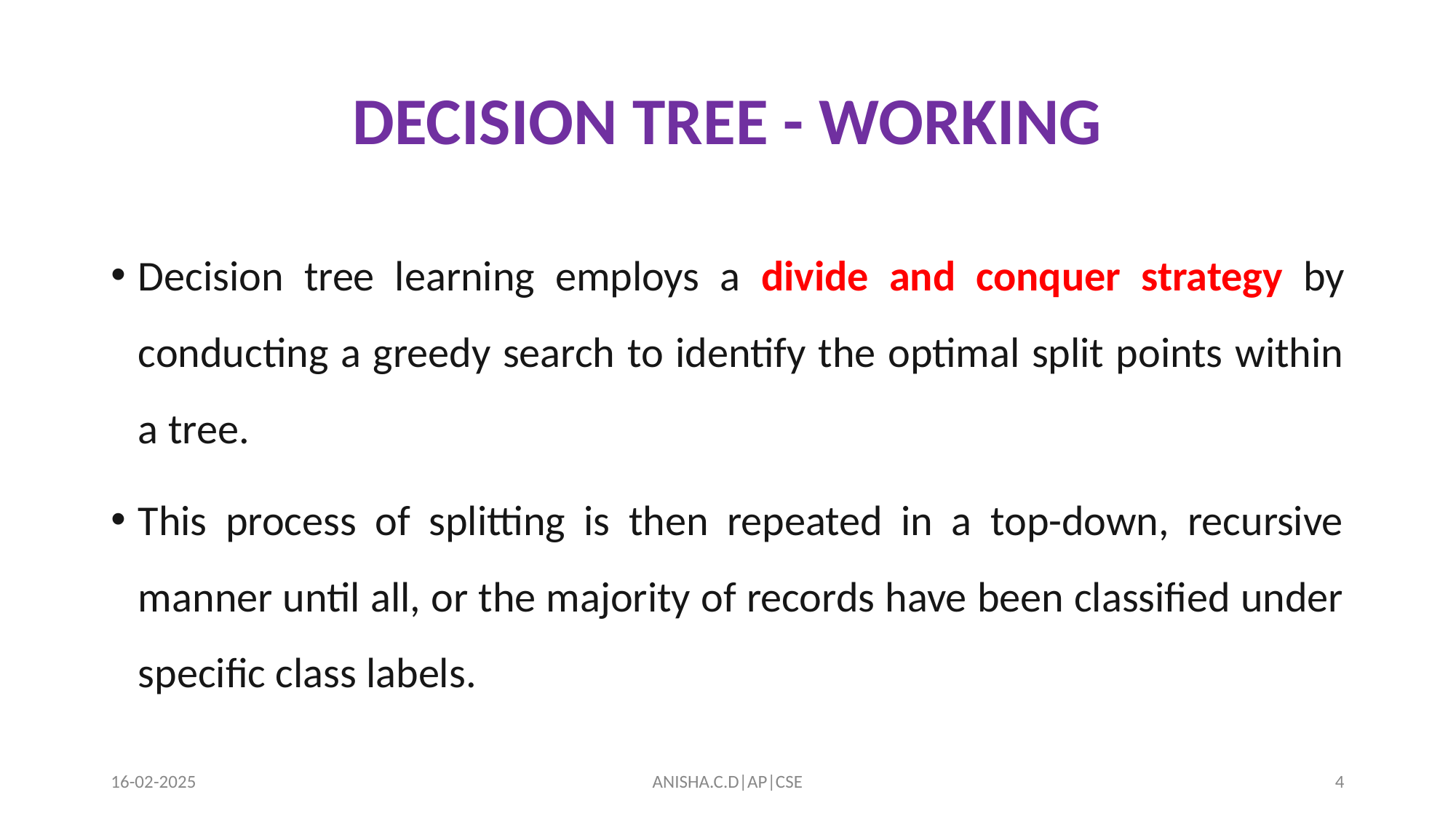

# DECISION TREE - WORKING
Decision tree learning employs a divide and conquer strategy by conducting a greedy search to identify the optimal split points within a tree.
This process of splitting is then repeated in a top-down, recursive manner until all, or the majority of records have been classified under specific class labels.
16-02-2025
ANISHA.C.D|AP|CSE
4